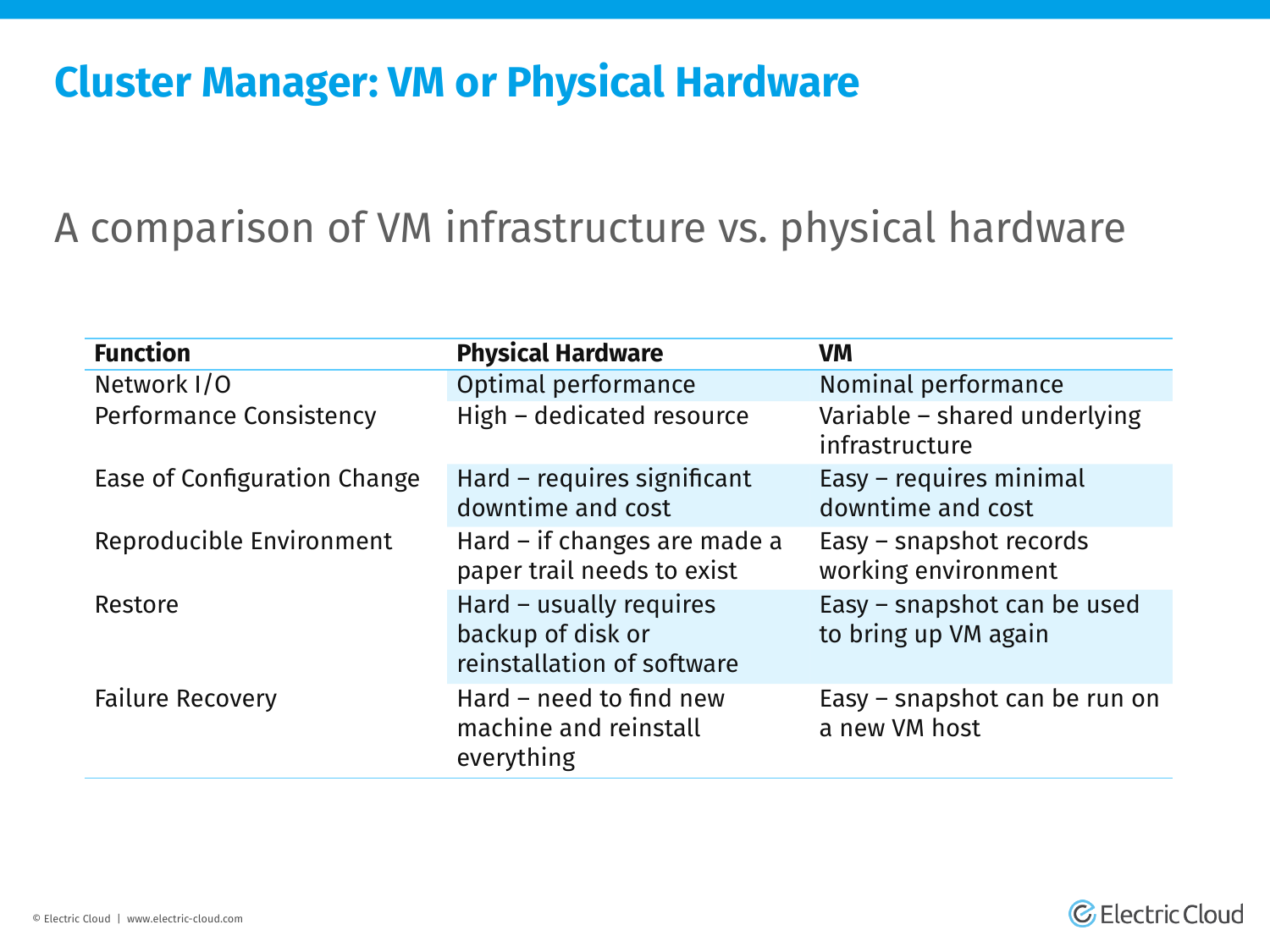

# Cluster Manager: VM or Physical Hardware
A comparison of VM infrastructure vs. physical hardware
| Function | Physical Hardware | VM |
| --- | --- | --- |
| Network I/O | Optimal performance | Nominal performance |
| Performance Consistency | High – dedicated resource | Variable – shared underlying infrastructure |
| Ease of Configuration Change | Hard – requires significant downtime and cost | Easy – requires minimal downtime and cost |
| Reproducible Environment | Hard – if changes are made a paper trail needs to exist | Easy – snapshot records working environment |
| Restore | Hard – usually requires backup of disk or reinstallation of software | Easy – snapshot can be used to bring up VM again |
| Failure Recovery | Hard – need to find new machine and reinstall everything | Easy – snapshot can be run on a new VM host |